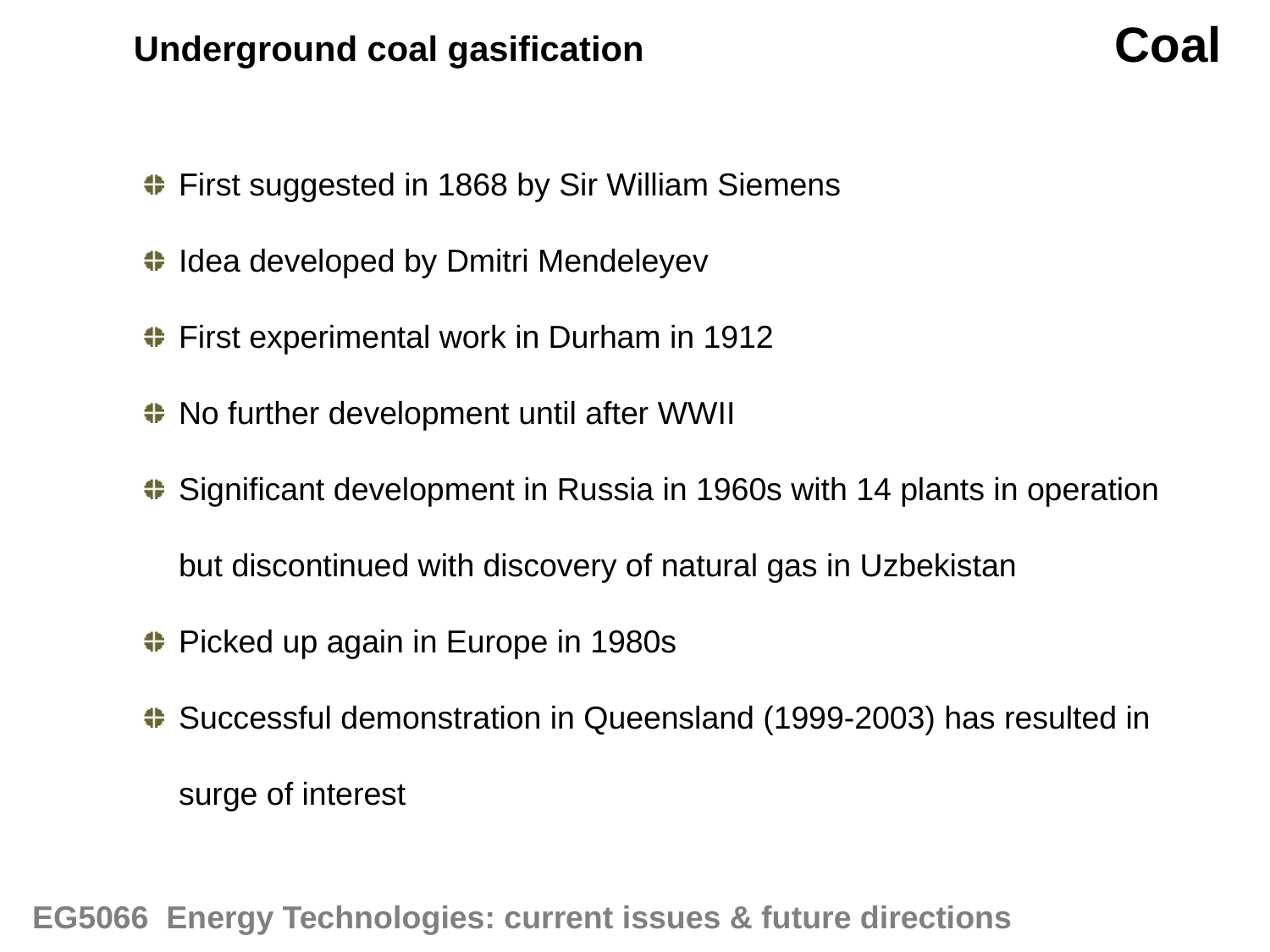

Coal
Underground coal gasification
First suggested in 1868 by Sir William Siemens
Idea developed by Dmitri Mendeleyev
First experimental work in Durham in 1912
No further development until after WWII
Significant development in Russia in 1960s with 14 plants in operation but discontinued with discovery of natural gas in Uzbekistan
Picked up again in Europe in 1980s
Successful demonstration in Queensland (1999-2003) has resulted in surge of interest
EG5066  Energy Technologies: current issues & future directions